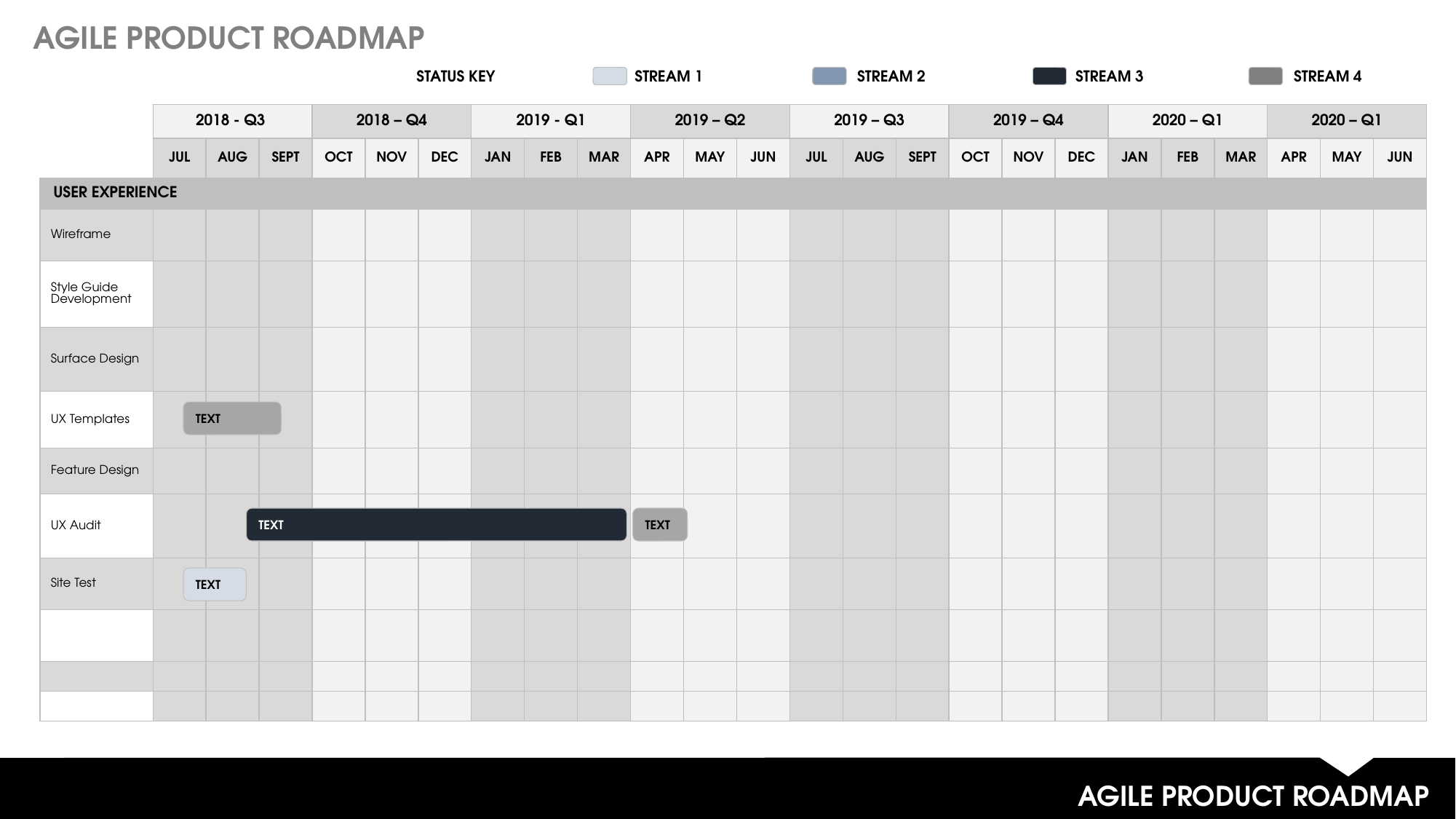

AGILE PRODUCT ROADMAP
STATUS KEY		STREAM 1		 STREAM 2		 STREAM 3	      	 STREAM 4

|  | 2018 - Q3 |  |  | 2018 – Q4 |  |  | 2019 - Q1 |  |  | 2019 – Q2 |  |  | 2019 – Q3 |  |  | 2019 – Q4 |  |  | 2020 – Q1 |  |  | 2020 – Q1 |  |  |
| --- | --- | --- | --- | --- | --- | --- | --- | --- | --- | --- | --- | --- | --- | --- | --- | --- | --- | --- | --- | --- | --- | --- | --- | --- |
|  | JUL | AUG | SEPT | OCT | NOV | DEC | JAN | FEB | MAR | APR | MAY | JUN | JUL | AUG | SEPT | OCT | NOV | DEC | JAN | FEB | MAR | APR | MAY | JUN |
| USER EXPERIENCE |  |  |  |  |  |  |  |  |  |  |  |  |  |  |  |  |  |  |  |  |  |  |  |  |
| Wireframe |  |  |  |  |  |  |  |  |  |  |  |  |  |  |  |  |  |  |  |  |  |  |  |  |
| Style Guide Development |  |  |  |  |  |  |  |  |  |  |  |  |  |  |  |  |  |  |  |  |  |  |  |  |
| Surface Design |  |  |  |  |  |  |  |  |  |  |  |  |  |  |  |  |  |  |  |  |  |  |  |  |
| UX Templates |  |  |  |  |  |  |  |  |  |  |  |  |  |  |  |  |  |  |  |  |  |  |  |  |
| Feature Design |  |  |  |  |  |  |  |  |  |  |  |  |  |  |  |  |  |  |  |  |  |  |  |  |
| UX Audit |  |  |  |  |  |  |  |  |  |  |  |  |  |  |  |  |  |  |  |  |  |  |  |  |
| Site Test |  |  |  |  |  |  |  |  |  |  |  |  |  |  |  |  |  |  |  |  |  |  |  |  |
|  |  |  |  |  |  |  |  |  |  |  |  |  |  |  |  |  |  |  |  |  |  |  |  |  |
|  |  |  |  |  |  |  |  |  |  |  |  |  |  |  |  |  |  |  |  |  |  |  |  |  |
|  |  |  |  |  |  |  |  |  |  |  |  |  |  |  |  |  |  |  |  |  |  |  |  |  |
TEXT
TEXT
TEXT
TEXT

AGILE PRODUCT ROADMAP